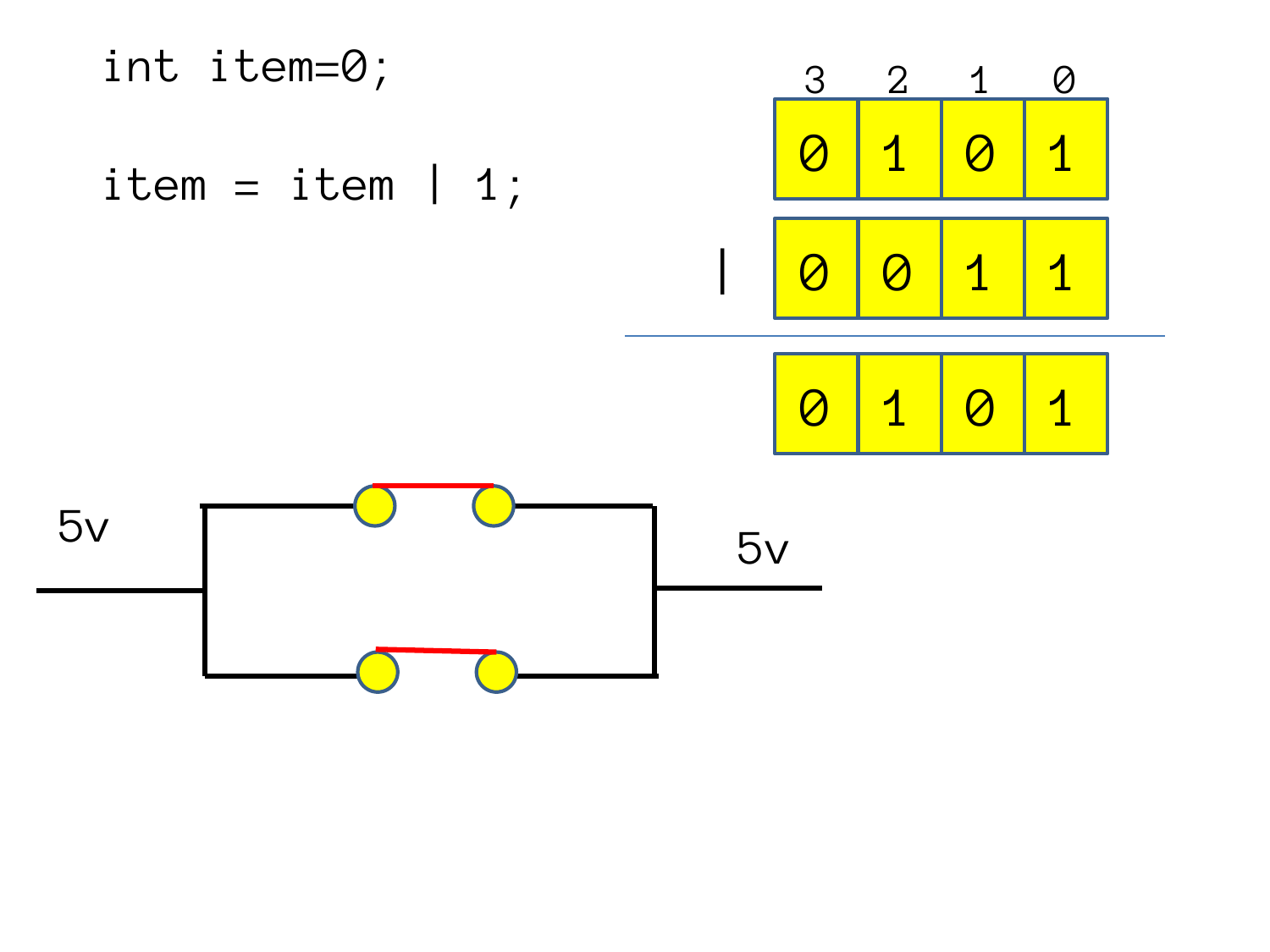

int item=0;

item = item | 1;
3
2
1
0
0
1
0
1
0
0
1
1
|
0
1
0
1

5v
5v